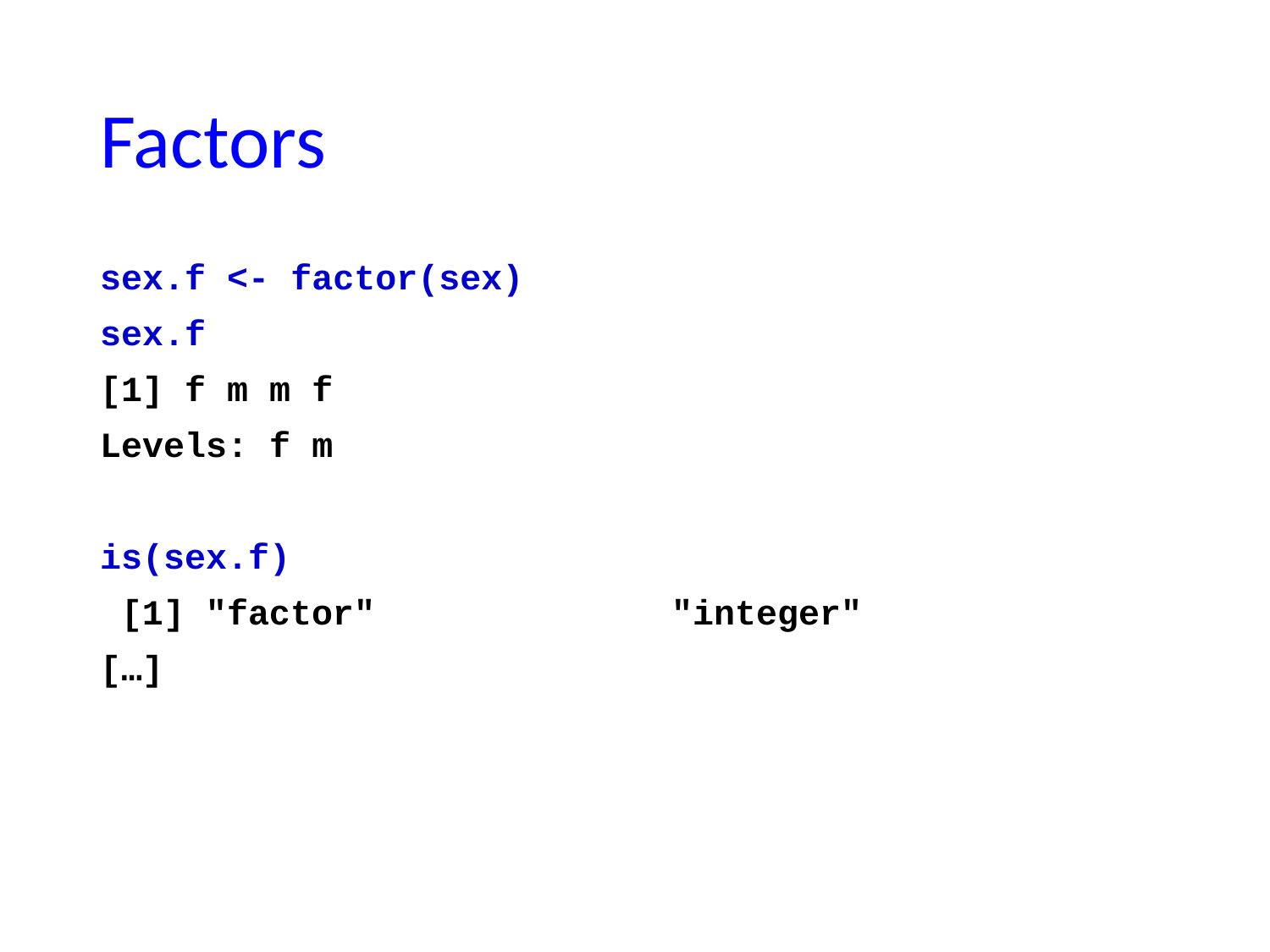

# Factors
sex.f <- factor(sex)
sex.f
[1] f m m f
Levels: f m

is(sex.f)
 [1] "factor"              "integer"
[…]